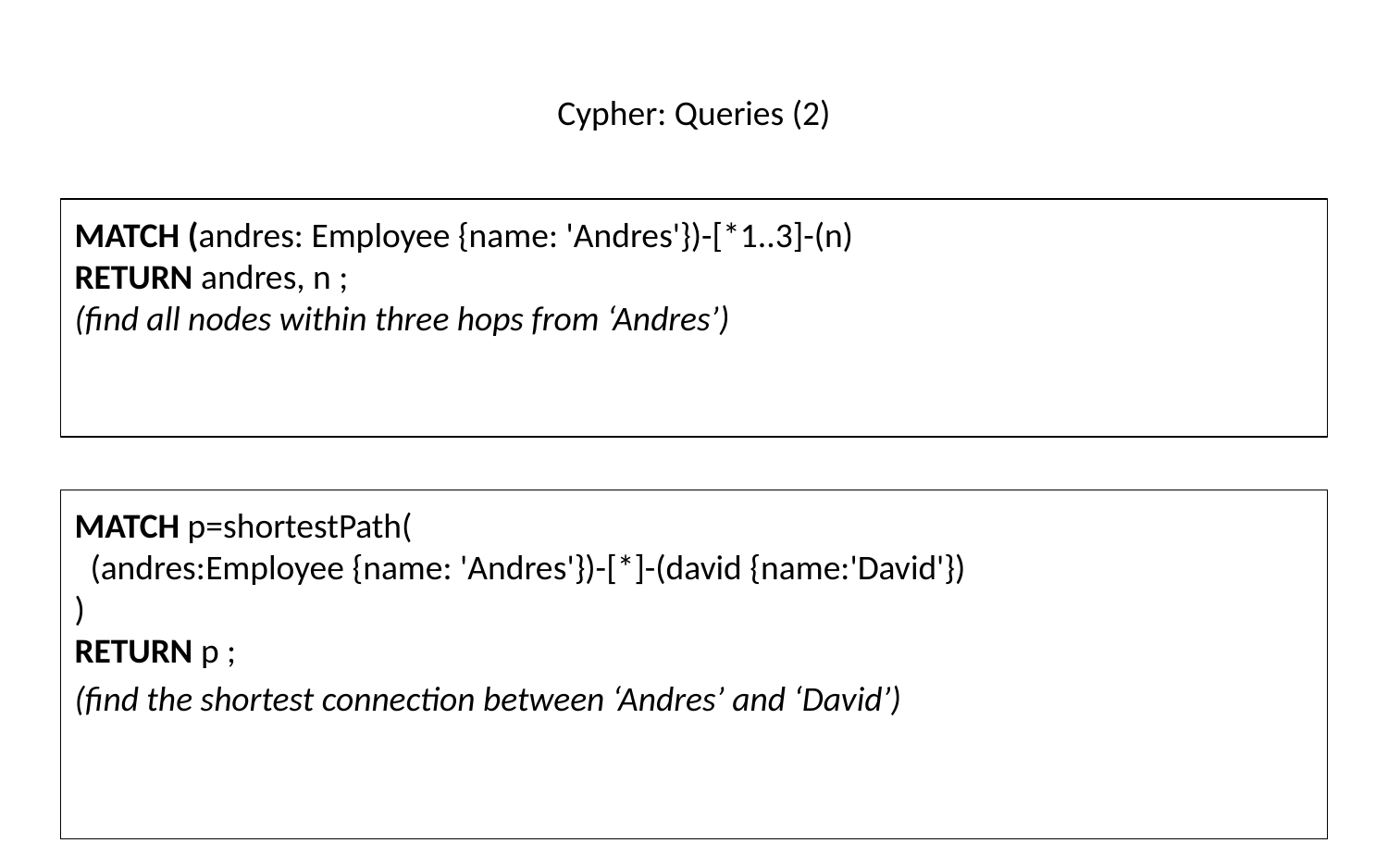

# Cypher: Queries (2)
MATCH (andres: Employee {name: 'Andres'})-[*1..3]-(n)
RETURN andres, n ;
(find all nodes within three hops from ‘Andres’)
MATCH p=shortestPath(
  (andres:Employee {name: 'Andres'})-[*]-(david {name:'David'})
)
RETURN p ;
(find the shortest connection between ‘Andres’ and ‘David’)